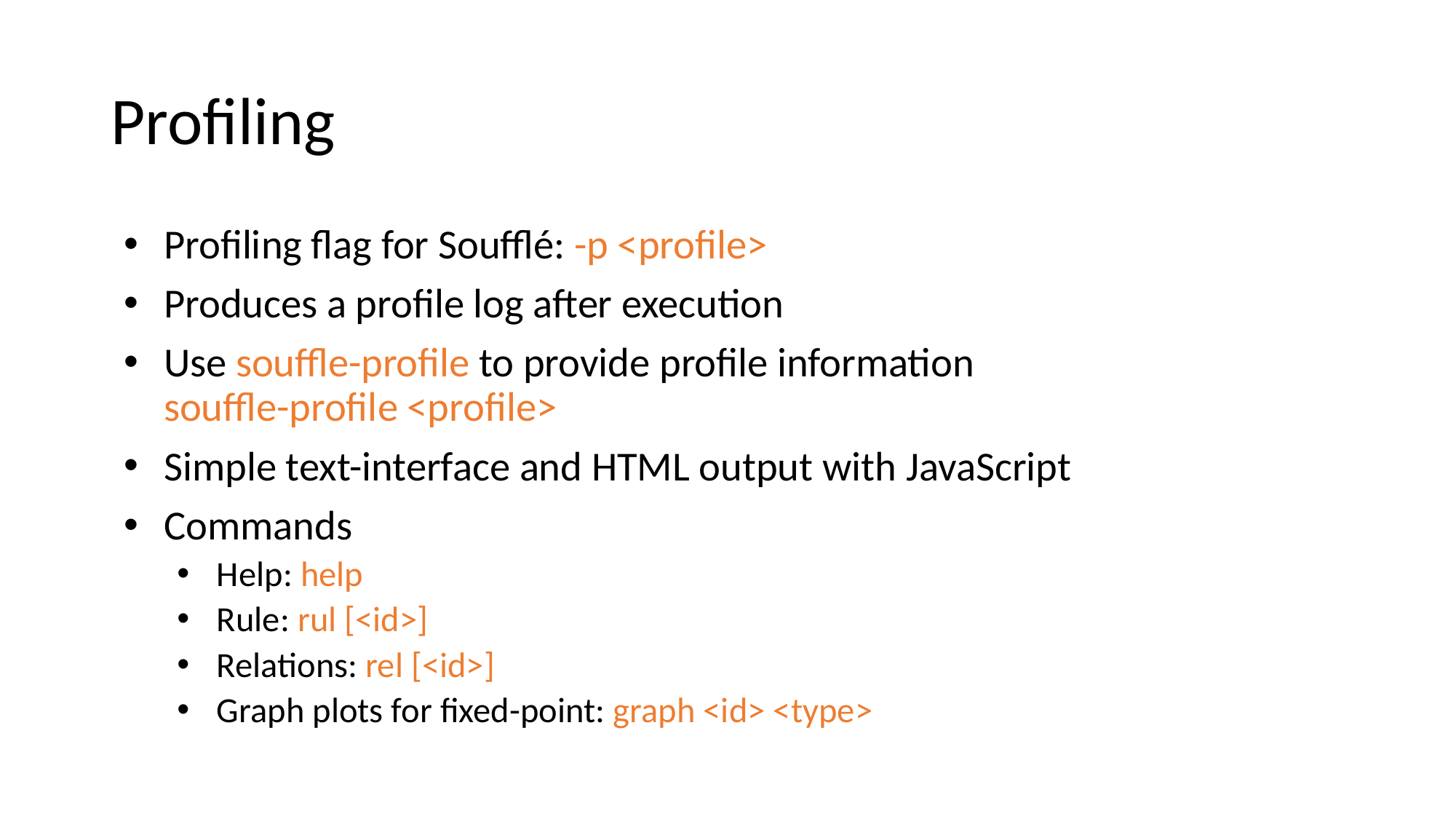

# Profiling
Profiling flag for Soufflé: -p <profile>
Produces a profile log after execution
Use souffle-profile to provide profile information
souffle-profile <profile>
Simple text-interface and HTML output with JavaScript
Commands
Help: help
Rule: rul [<id>]
Relations: rel [<id>]
Graph plots for fixed-point: graph <id> <type>